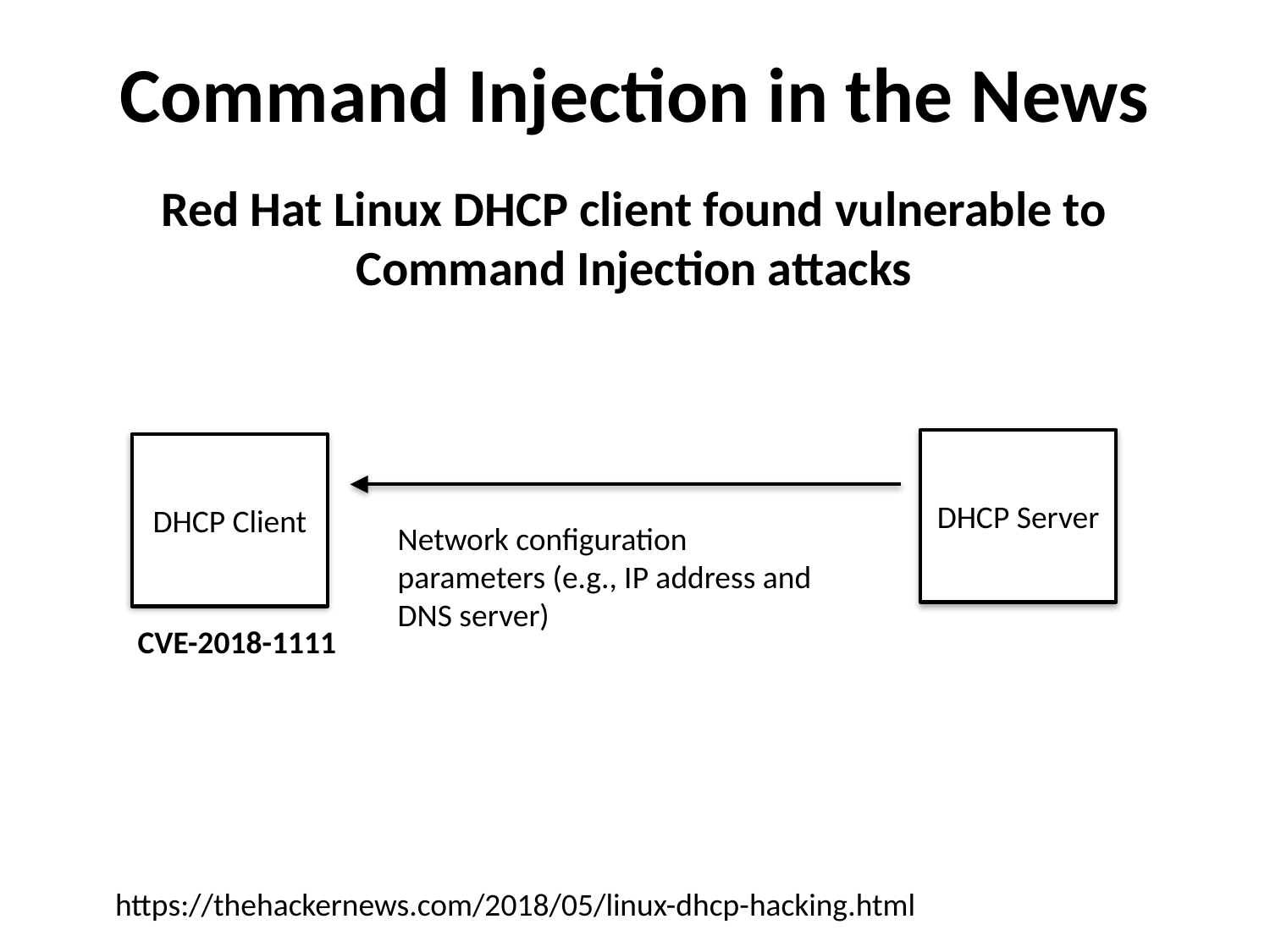

Command Injection in the News
Red Hat Linux DHCP client found vulnerable to Command Injection attacks

DHCP Server
DHCP Client
Network configuration parameters (e.g., IP address and DNS server)
CVE-2018-1111
https://thehackernews.com/2018/05/linux-dhcp-hacking.html